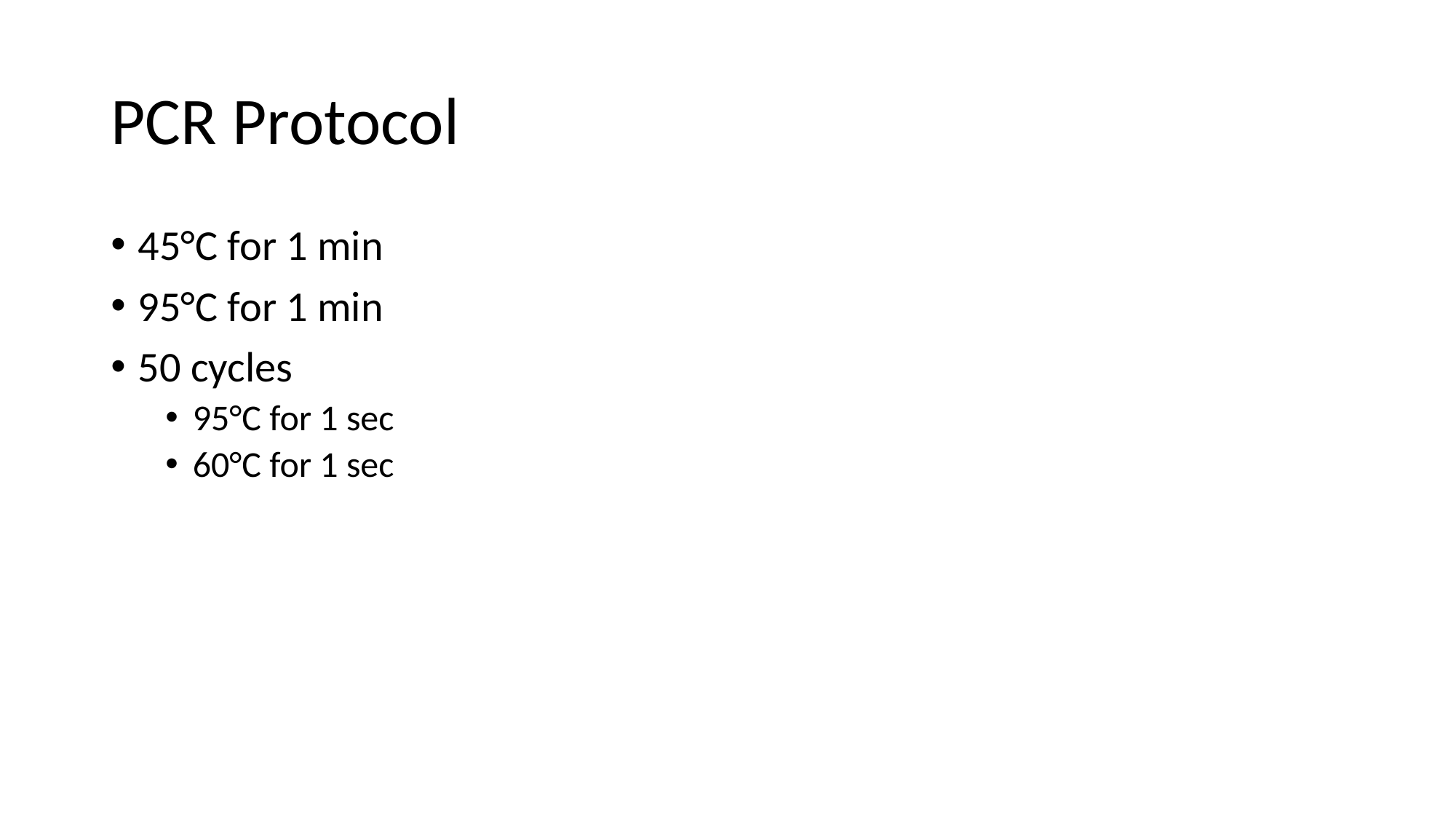

# PCR Protocol
45°C for 1 min
95°C for 1 min
50 cycles
95°C for 1 sec
60°C for 1 sec